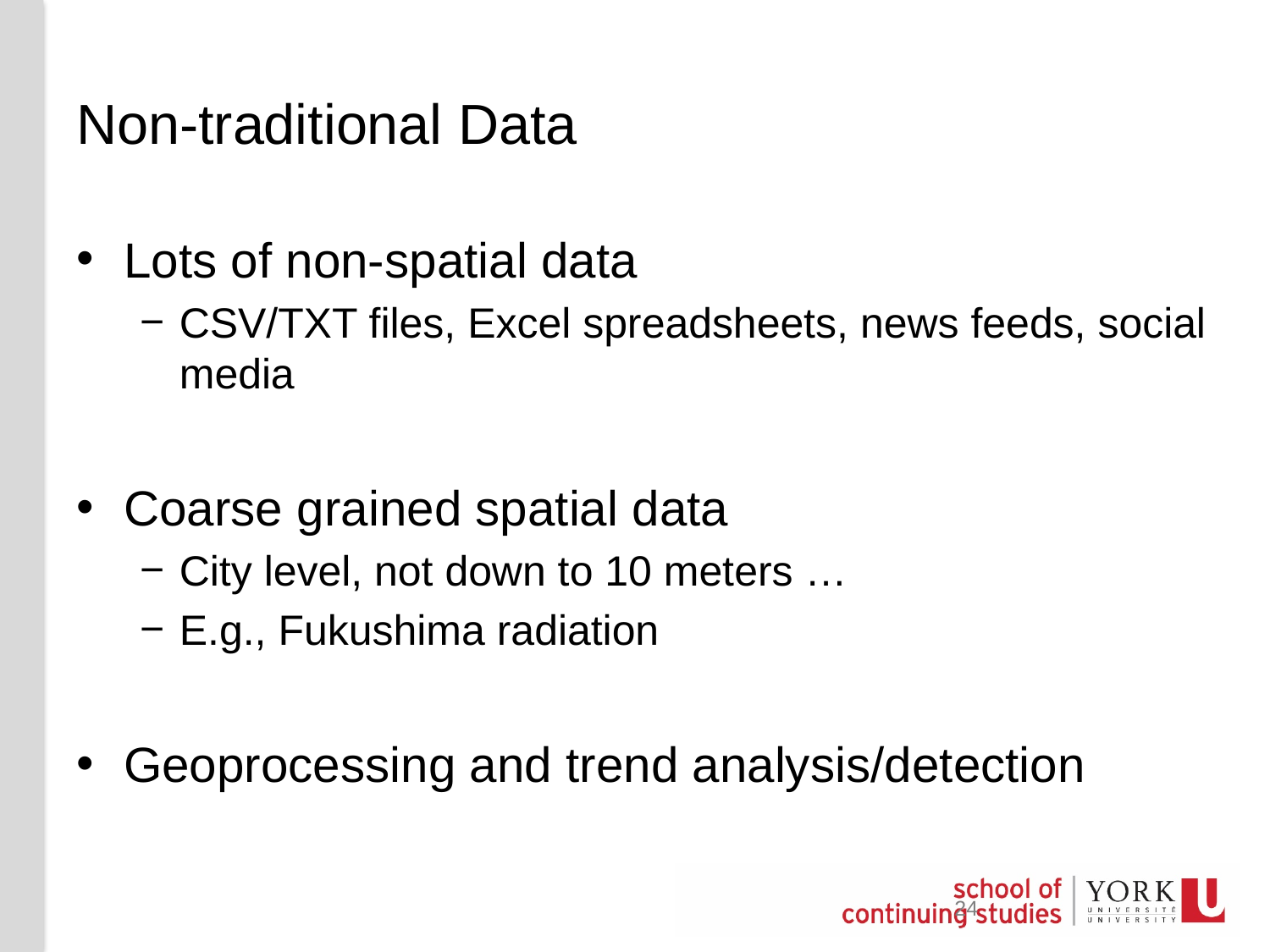

# Non-traditional Data
Lots of non-spatial data
CSV/TXT files, Excel spreadsheets, news feeds, social media

Coarse grained spatial data
City level, not down to 10 meters …
E.g., Fukushima radiation

Geoprocessing and trend analysis/detection
24